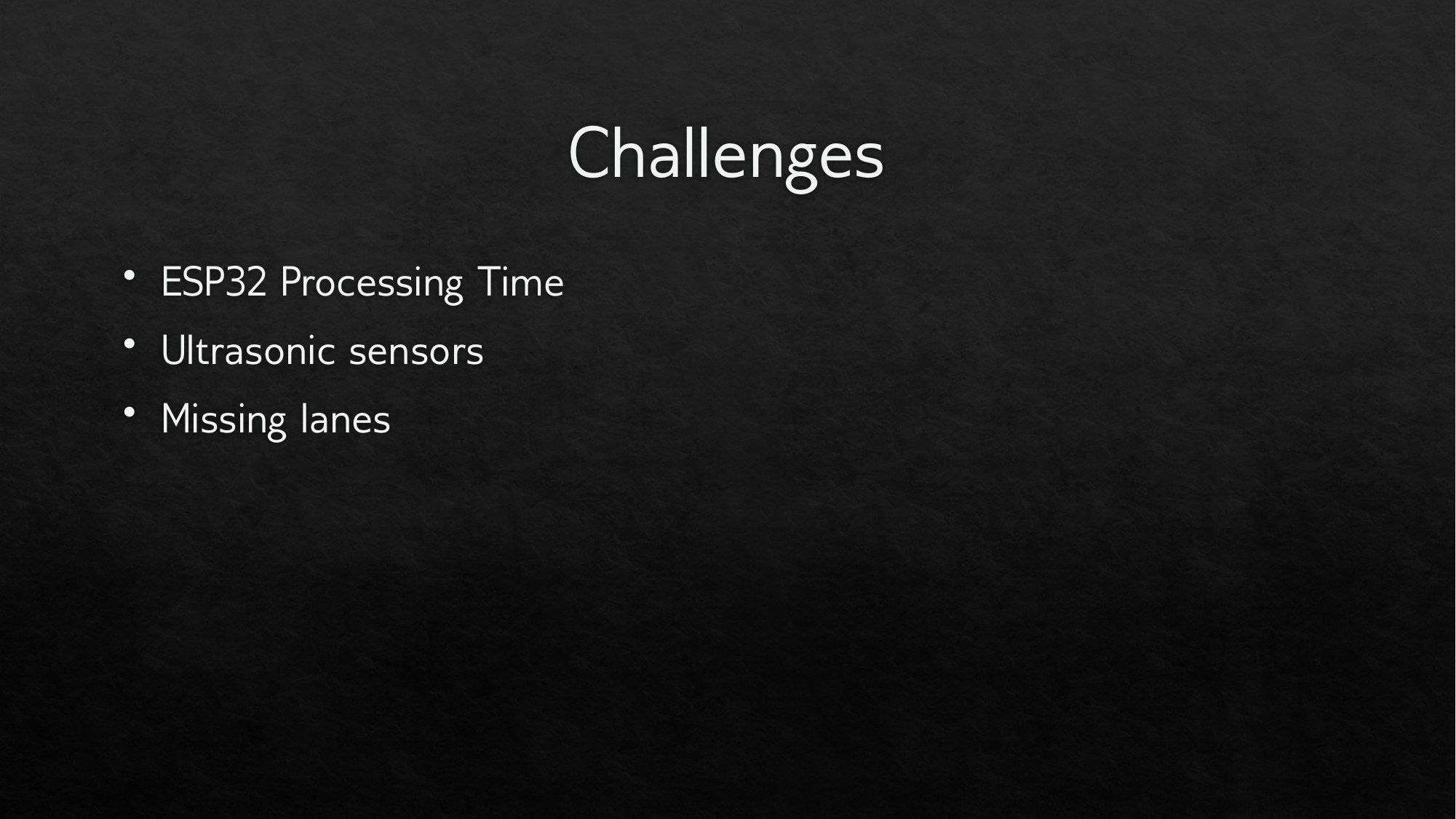

# Challenges
ESP32 Processing Time
Ultrasonic sensors
Missing lanes